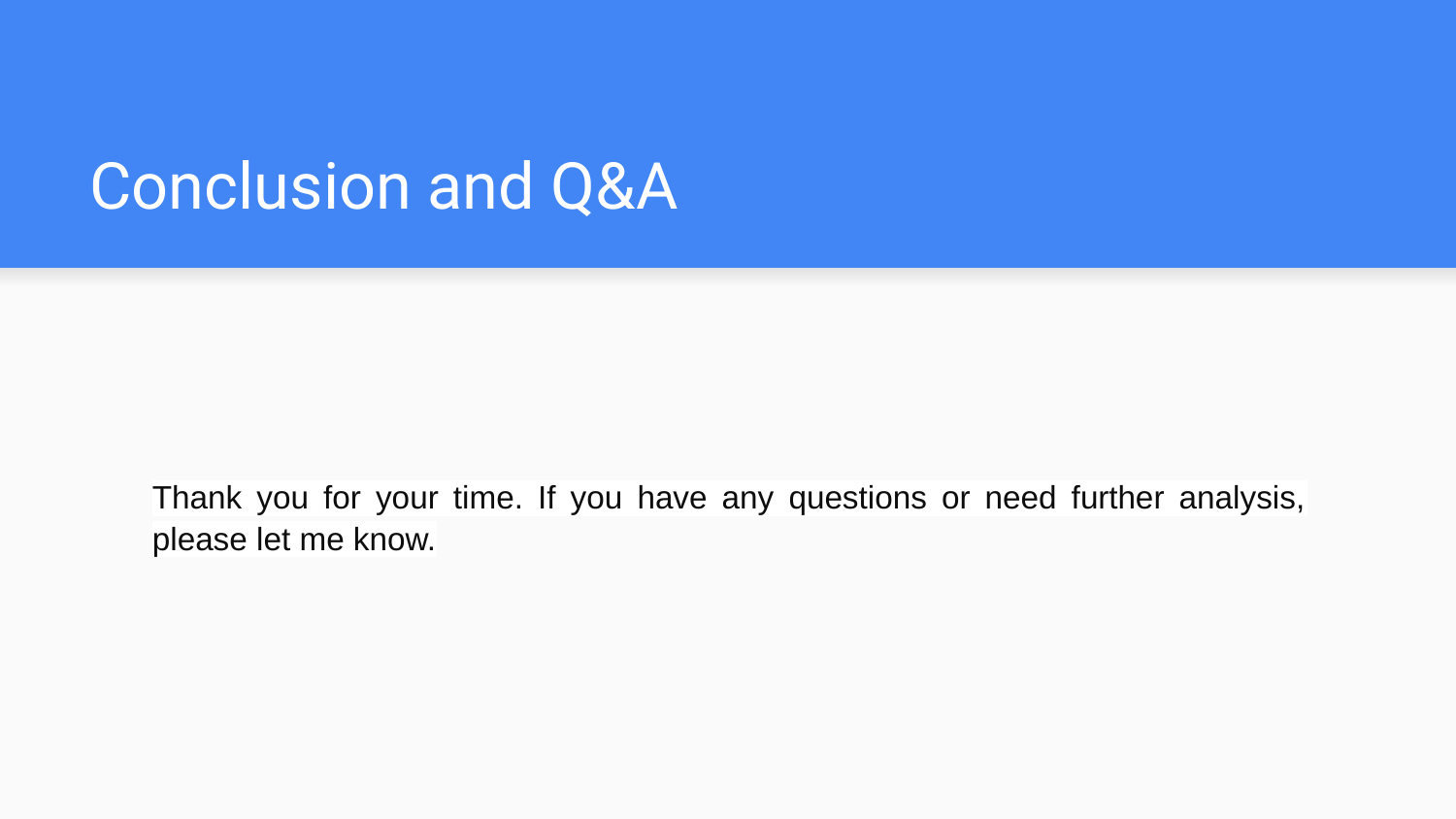

# Conclusion and Q&A
Thank you for your time. If you have any questions or need further analysis, please let me know.